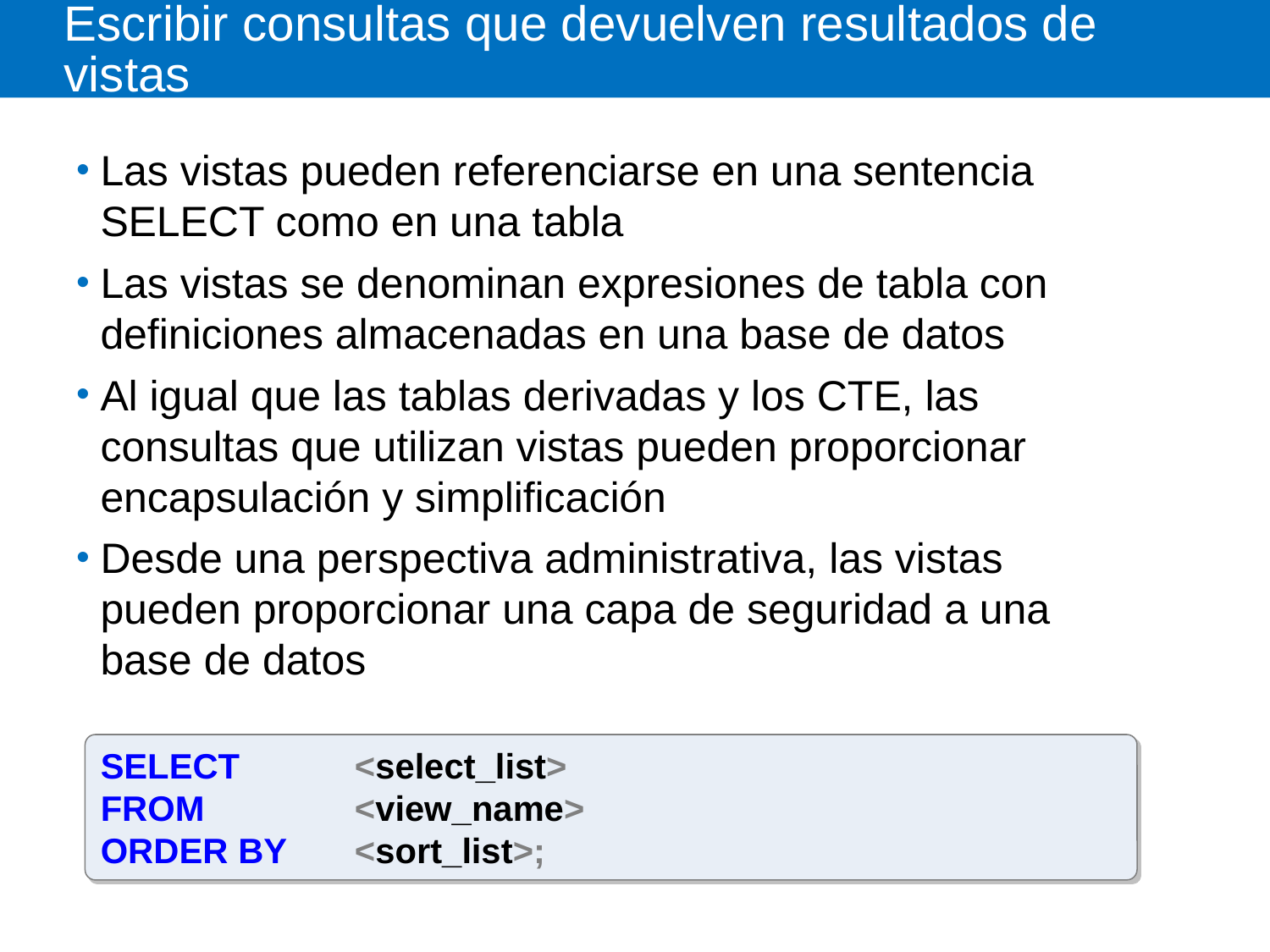

# Escribir consultas que devuelven resultados de vistas
Las vistas pueden referenciarse en una sentencia SELECT como en una tabla
Las vistas se denominan expresiones de tabla con definiciones almacenadas en una base de datos
Al igual que las tablas derivadas y los CTE, las consultas que utilizan vistas pueden proporcionar encapsulación y simplificación
Desde una perspectiva administrativa, las vistas pueden proporcionar una capa de seguridad a una base de datos
SELECT 	<select_list>
FROM 		<view_name>
ORDER BY	<sort_list>;